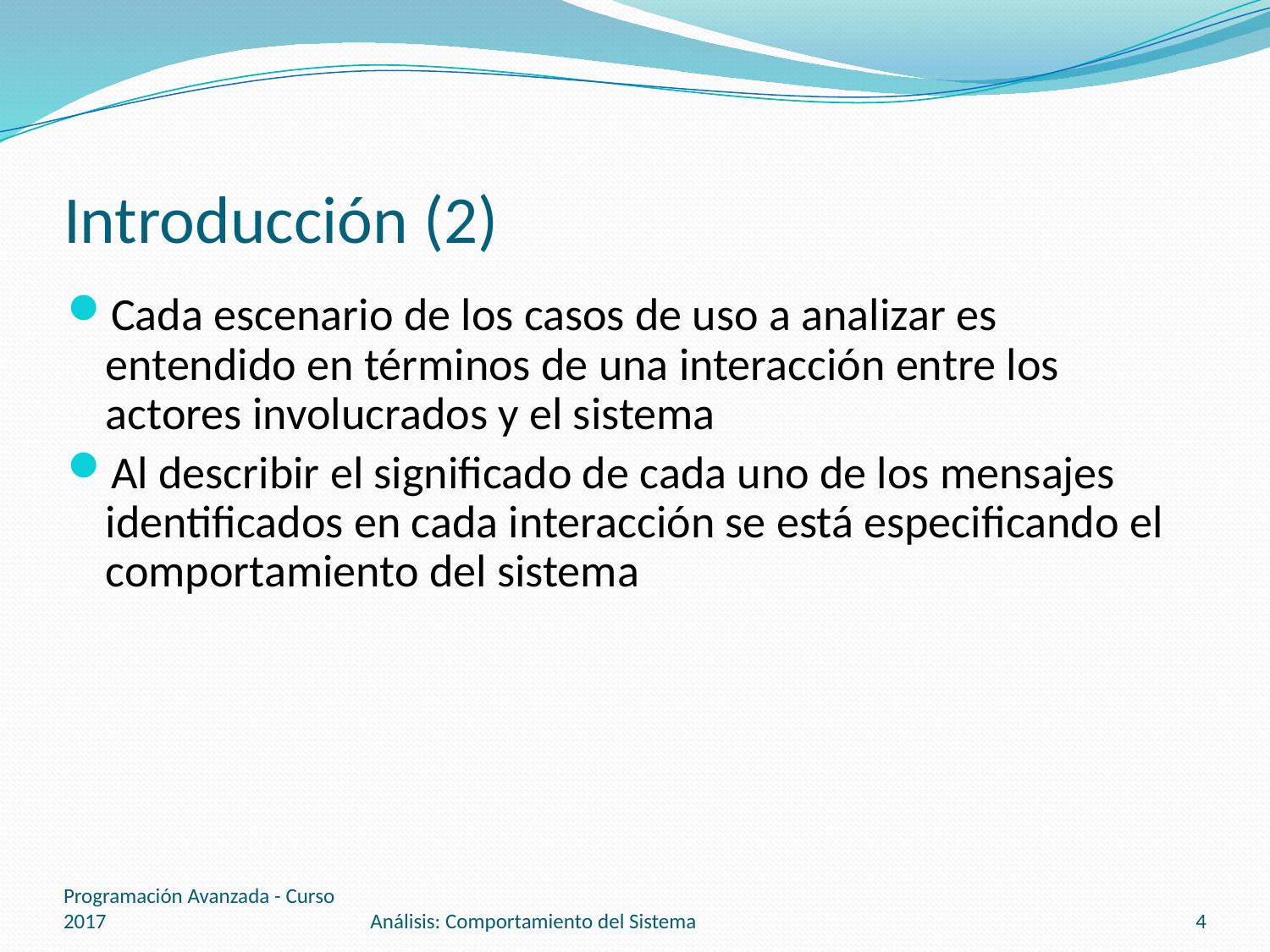

# Introducción (2)
Cada escenario de los casos de uso a analizar es entendido en términos de una interacción entre los actores involucrados y el sistema
Al describir el significado de cada uno de los mensajes identificados en cada interacción se está especificando el comportamiento del sistema
Programación Avanzada - Curso 2017
Análisis: Comportamiento del Sistema
4